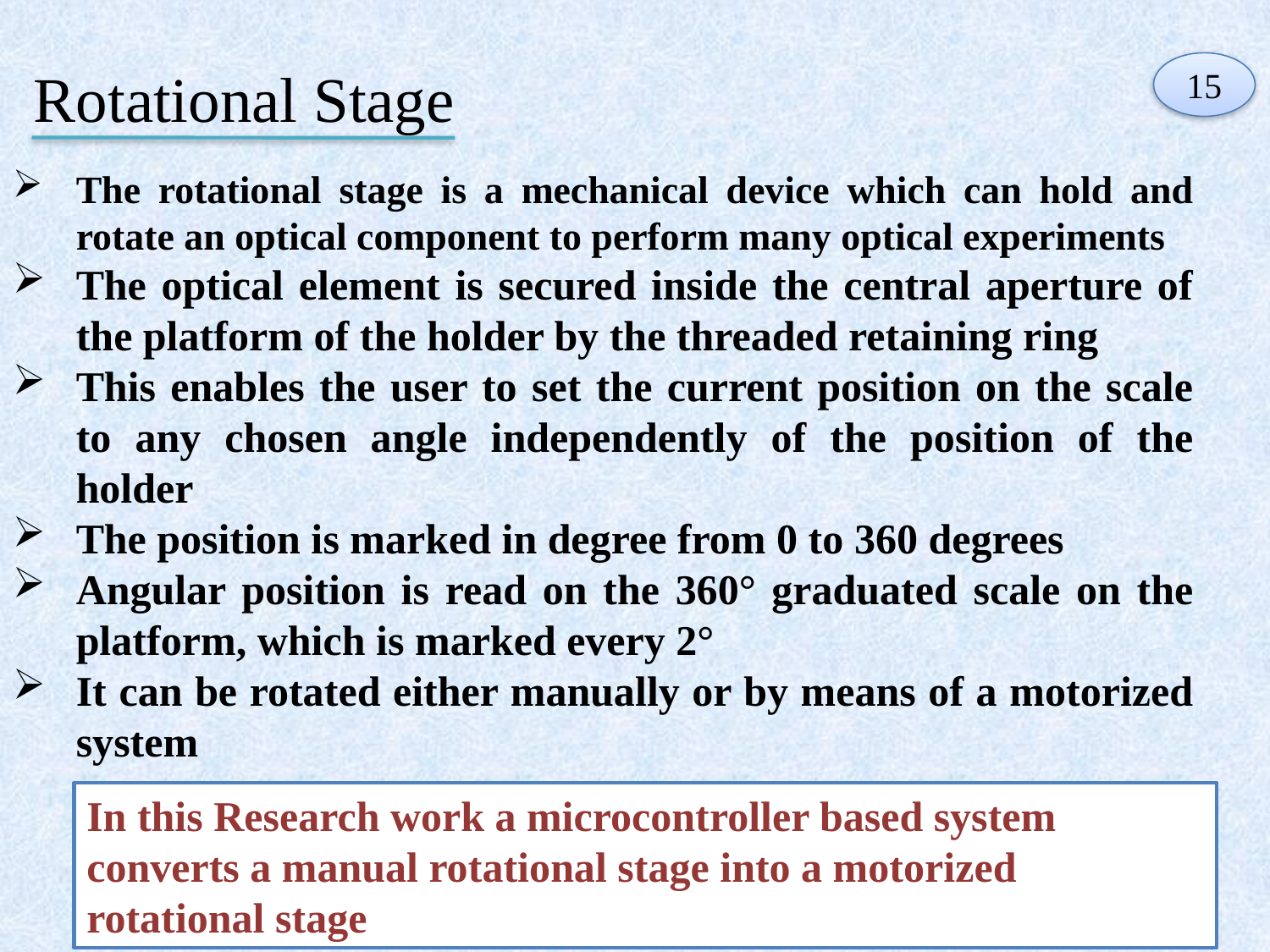

# Rotational Stage
15
The rotational stage is a mechanical device which can hold and rotate an optical component to perform many optical experiments
The optical element is secured inside the central aperture of the platform of the holder by the threaded retaining ring
This enables the user to set the current position on the scale to any chosen angle independently of the position of the holder
The position is marked in degree from 0 to 360 degrees
Angular position is read on the 360° graduated scale on the platform, which is marked every 2°
It can be rotated either manually or by means of a motorized system

In this Research work a microcontroller based system converts a manual rotational stage into a motorized rotational stage